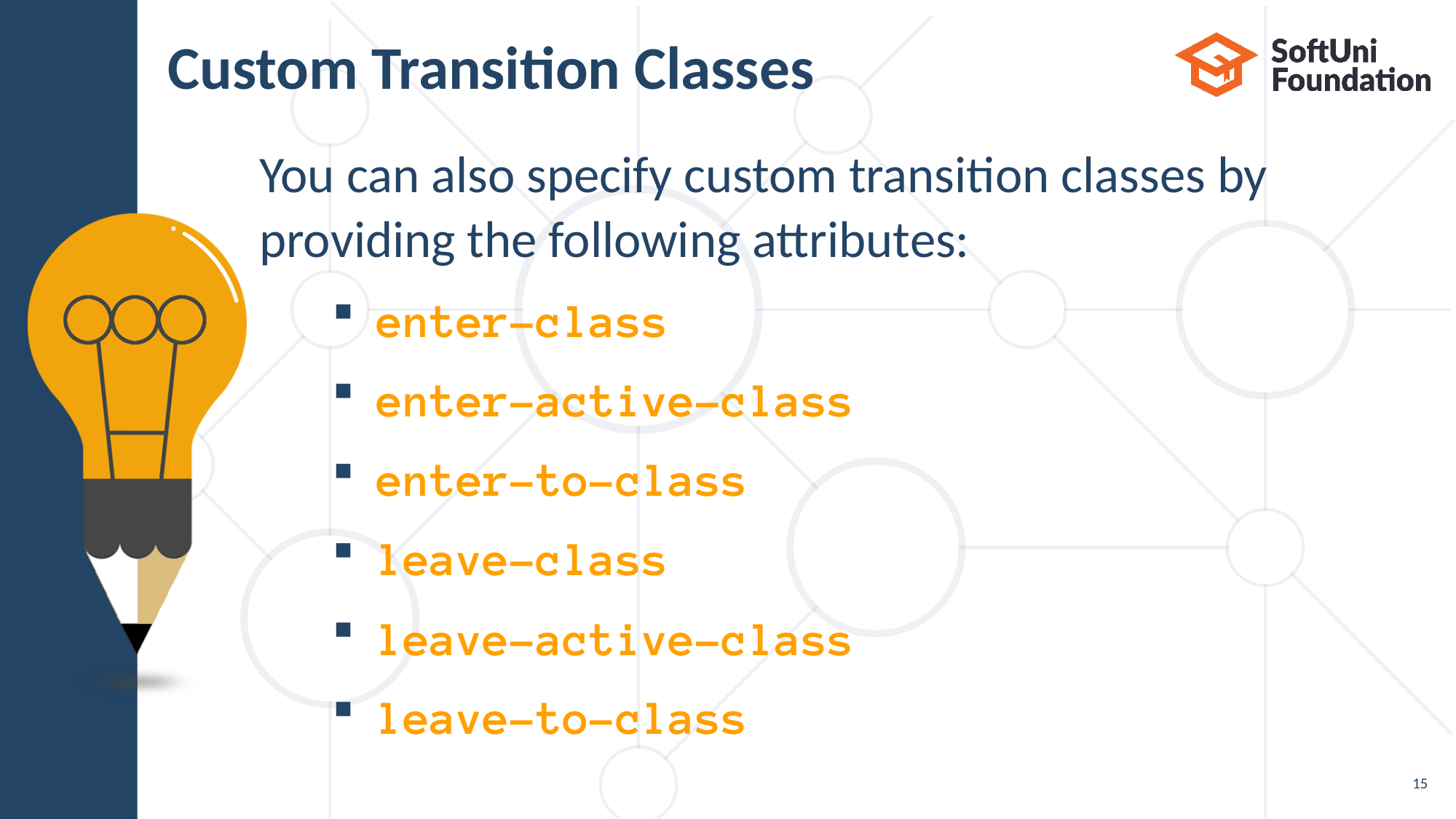

# Custom Transition Classes
You can also specify custom transition classes by
providing the following attributes:
enter-class
enter-active-class
enter-to-class
leave-class
leave-active-class
leave-to-class
15